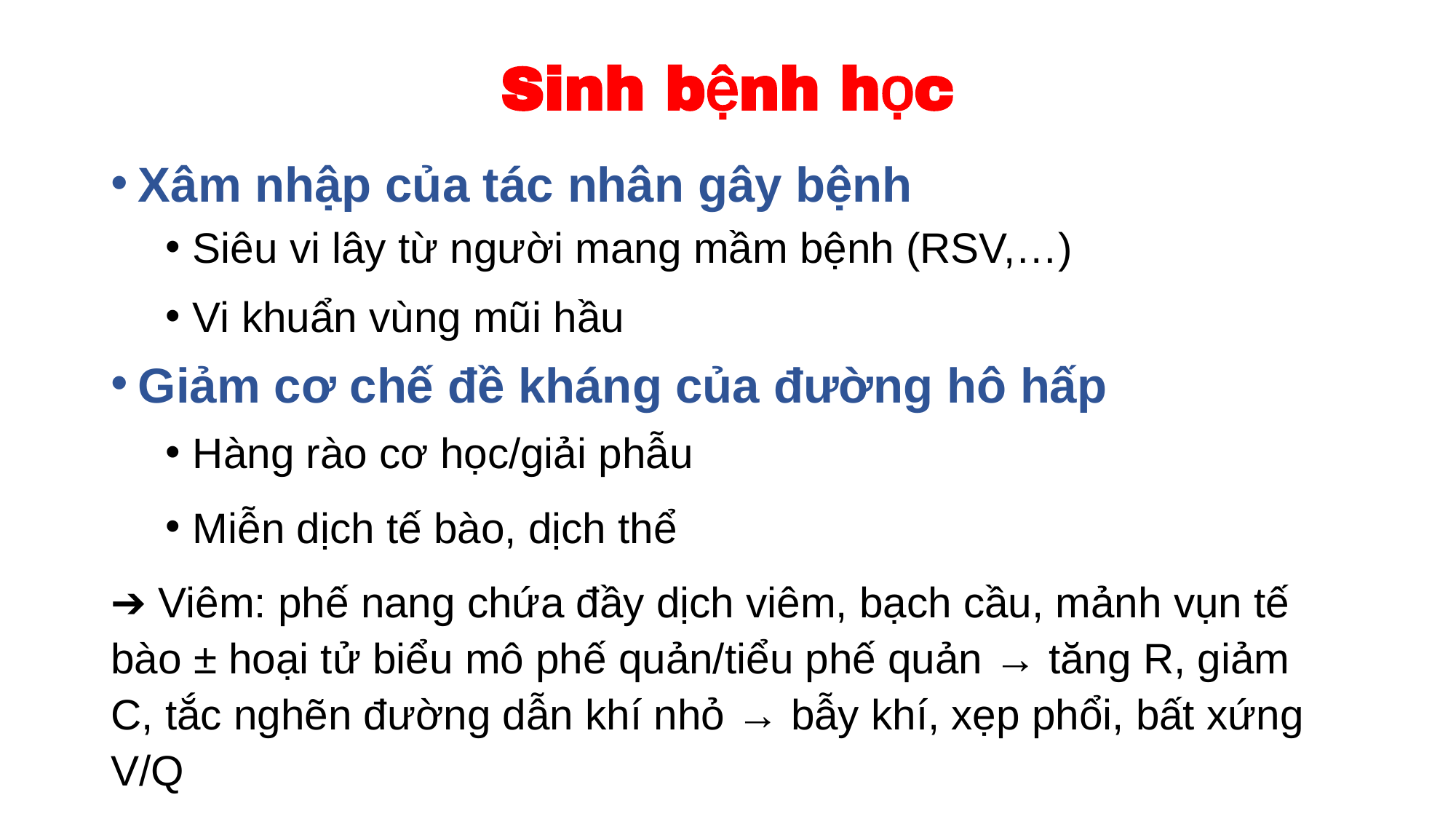

# Sinh bệnh học
Xâm nhập của tác nhân gây bệnh
Siêu vi lây từ người mang mầm bệnh (RSV,…)
Vi khuẩn vùng mũi hầu
Giảm cơ chế đề kháng của đường hô hấp
Hàng rào cơ học/giải phẫu
Miễn dịch tế bào, dịch thể
➔ Viêm: phế nang chứa đầy dịch viêm, bạch cầu, mảnh vụn tế bào ± hoại tử biểu mô phế quản/tiểu phế quản → tăng R, giảm C, tắc nghẽn đường dẫn khí nhỏ → bẫy khí, xẹp phổi, bất xứng V/Q